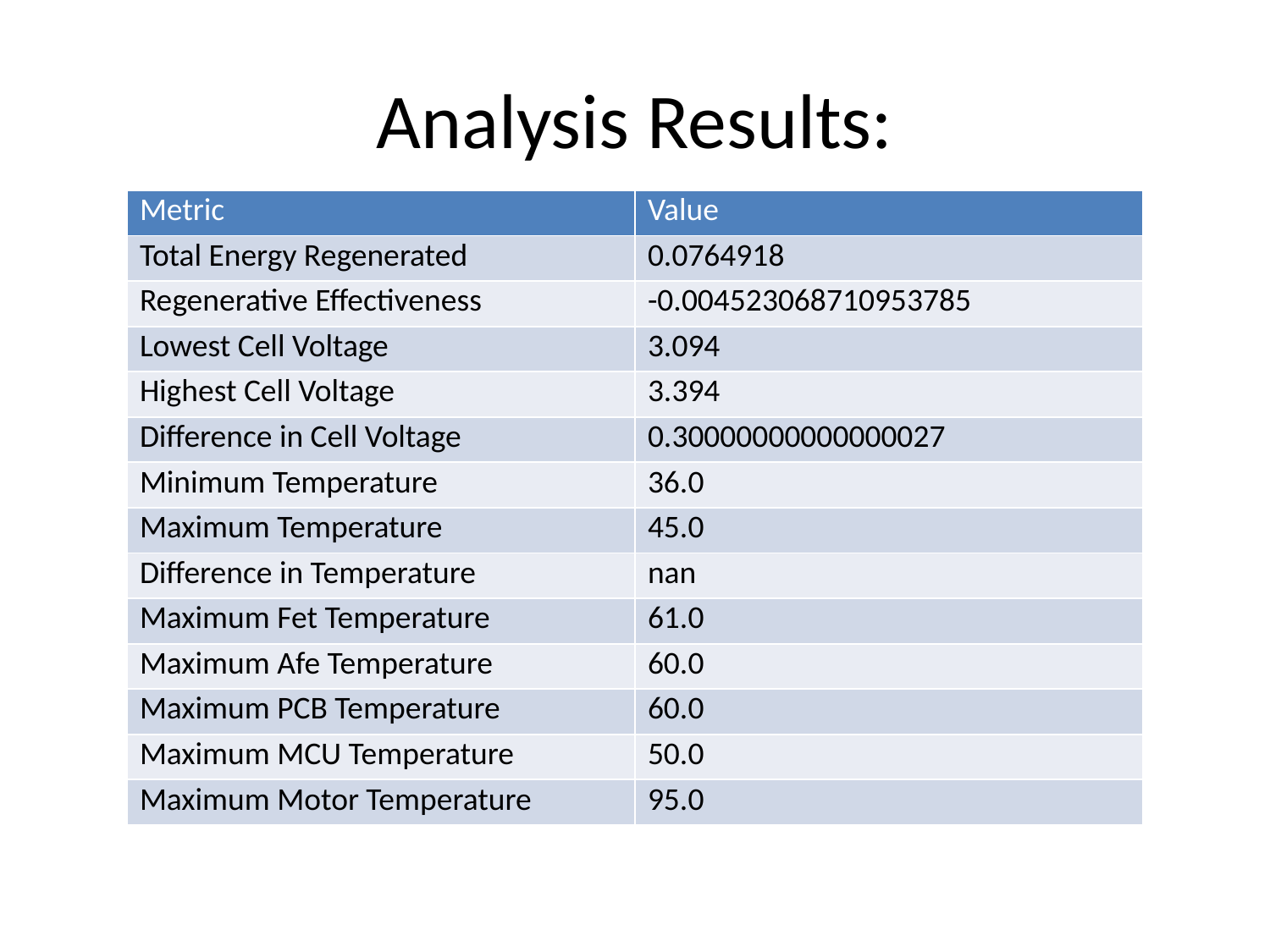

# Analysis Results:
| Metric | Value |
| --- | --- |
| Total Energy Regenerated | 0.0764918 |
| Regenerative Effectiveness | -0.004523068710953785 |
| Lowest Cell Voltage | 3.094 |
| Highest Cell Voltage | 3.394 |
| Difference in Cell Voltage | 0.30000000000000027 |
| Minimum Temperature | 36.0 |
| Maximum Temperature | 45.0 |
| Difference in Temperature | nan |
| Maximum Fet Temperature | 61.0 |
| Maximum Afe Temperature | 60.0 |
| Maximum PCB Temperature | 60.0 |
| Maximum MCU Temperature | 50.0 |
| Maximum Motor Temperature | 95.0 |